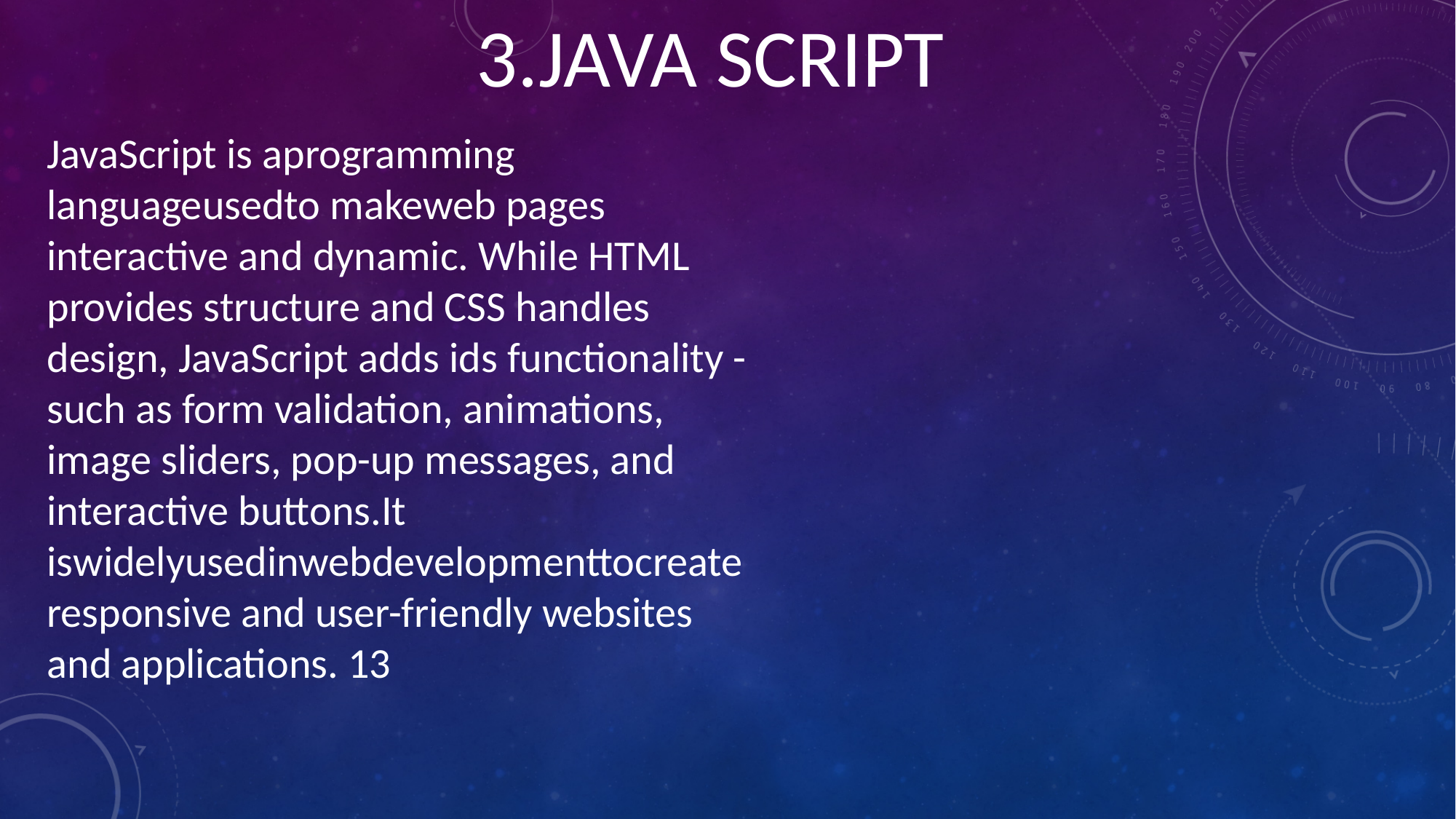

3.JAVA SCRIPT
JavaScript is aprogramming languageusedto makeweb pages interactive and dynamic. While HTML provides structure and CSS handles design, JavaScript adds ids functionality -such as form validation, animations, image sliders, pop-up messages, and interactive buttons.It iswidelyusedinwebdevelopmenttocreate responsive and user-friendly websites and applications. 13